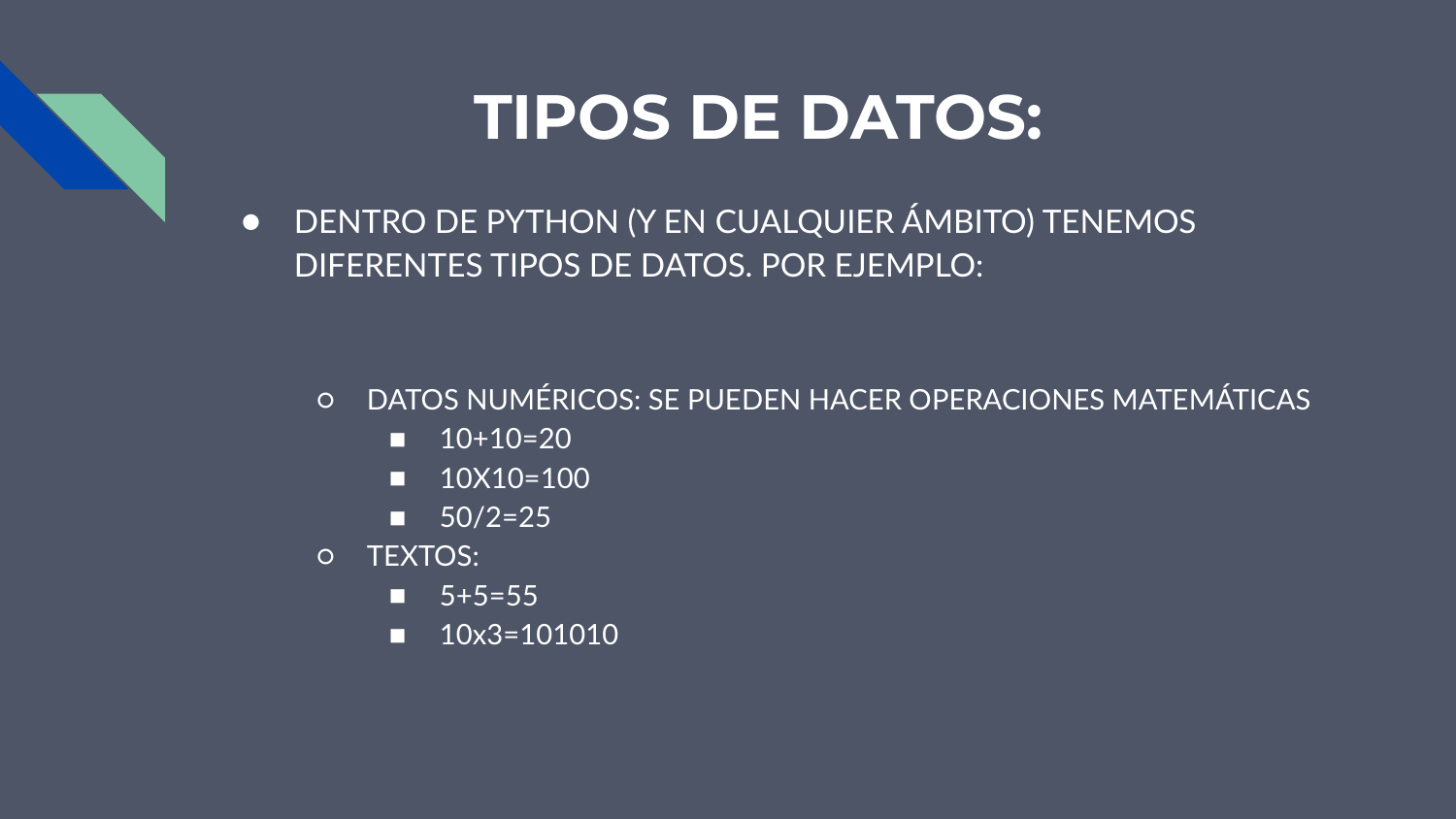

# TIPOS DE DATOS:

DENTRO DE PYTHON (Y EN CUALQUIER ÁMBITO) TENEMOS DIFERENTES TIPOS DE DATOS. POR EJEMPLO:

DATOS NUMÉRICOS: SE PUEDEN HACER OPERACIONES MATEMÁTICAS
10+10=20
10X10=100
50/2=25
TEXTOS:
5+5=55
10x3=101010